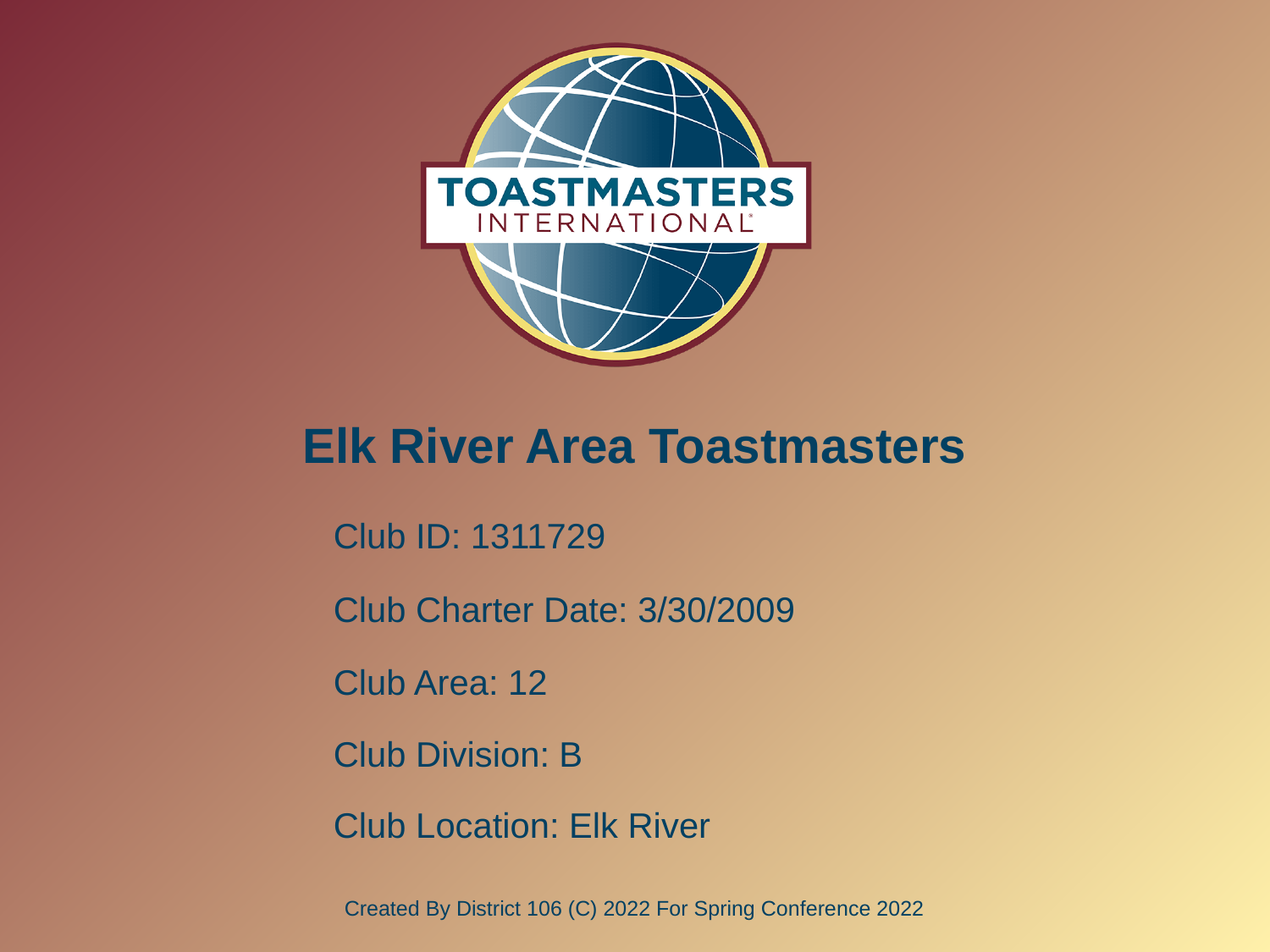

# Elk River Area Toastmasters
Club ID: 1311729
Club Charter Date: 3/30/2009
Club Area: 12
Club Division: B
Club Location: Elk River
Created By District 106 (C) 2022 For Spring Conference 2022